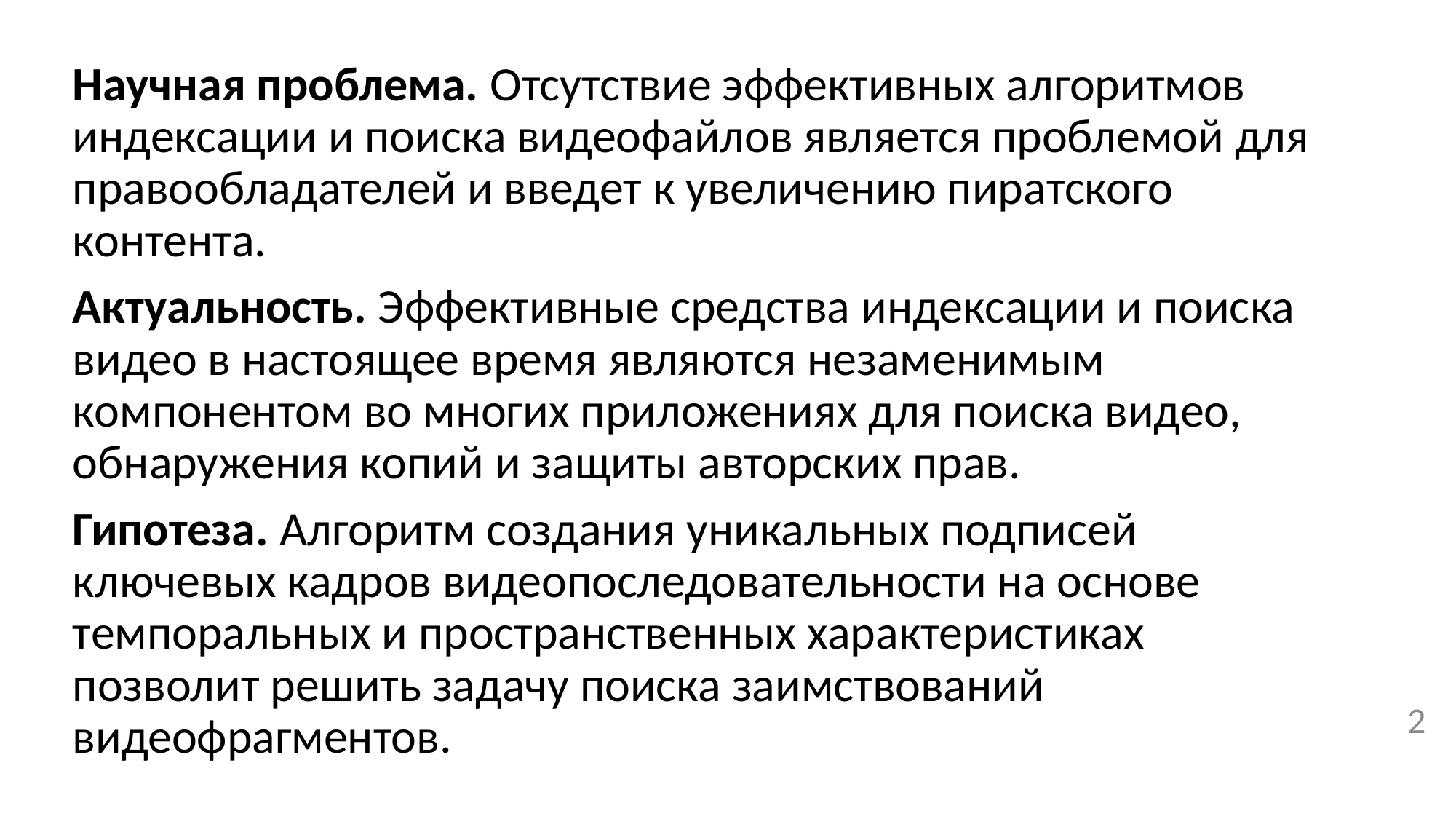

Научная проблема. Отсутствие эффективных алгоритмов индексации и поиска видеофайлов является проблемой для правообладателей и введет к увеличению пиратского контента.
Актуальность. Эффективные средства индексации и поиска видео в настоящее время являются незаменимым компонентом во многих приложениях для поиска видео, обнаружения копий и защиты авторских прав.
Гипотеза. Алгоритм создания уникальных подписей ключевых кадров видеопоследовательности на основе темпоральных и пространственных характеристиках позволит решить задачу поиска заимствований видеофрагментов.
2